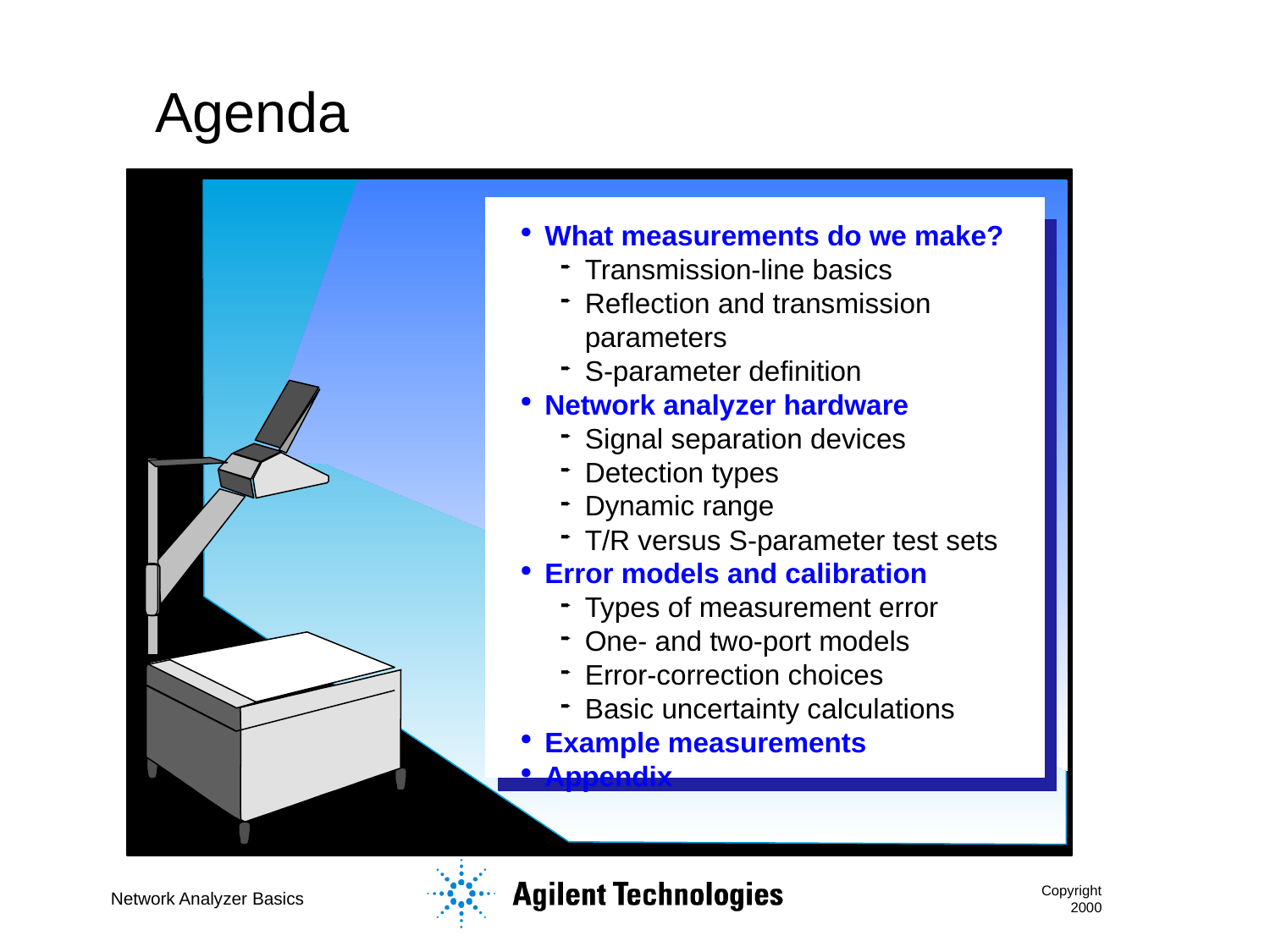

# Agenda

What measurements do we make?
Transmission-line basics
Reflection and transmission parameters
S-parameter definition
Network analyzer hardware
Signal separation devices
Detection types
Dynamic range
T/R versus S-parameter test sets
Error models and calibration
Types of measurement error
One- and two-port models
Error-correction choices
Basic uncertainty calculations
Example measurements
Appendix

Copyright 2000
Network Analyzer Basics